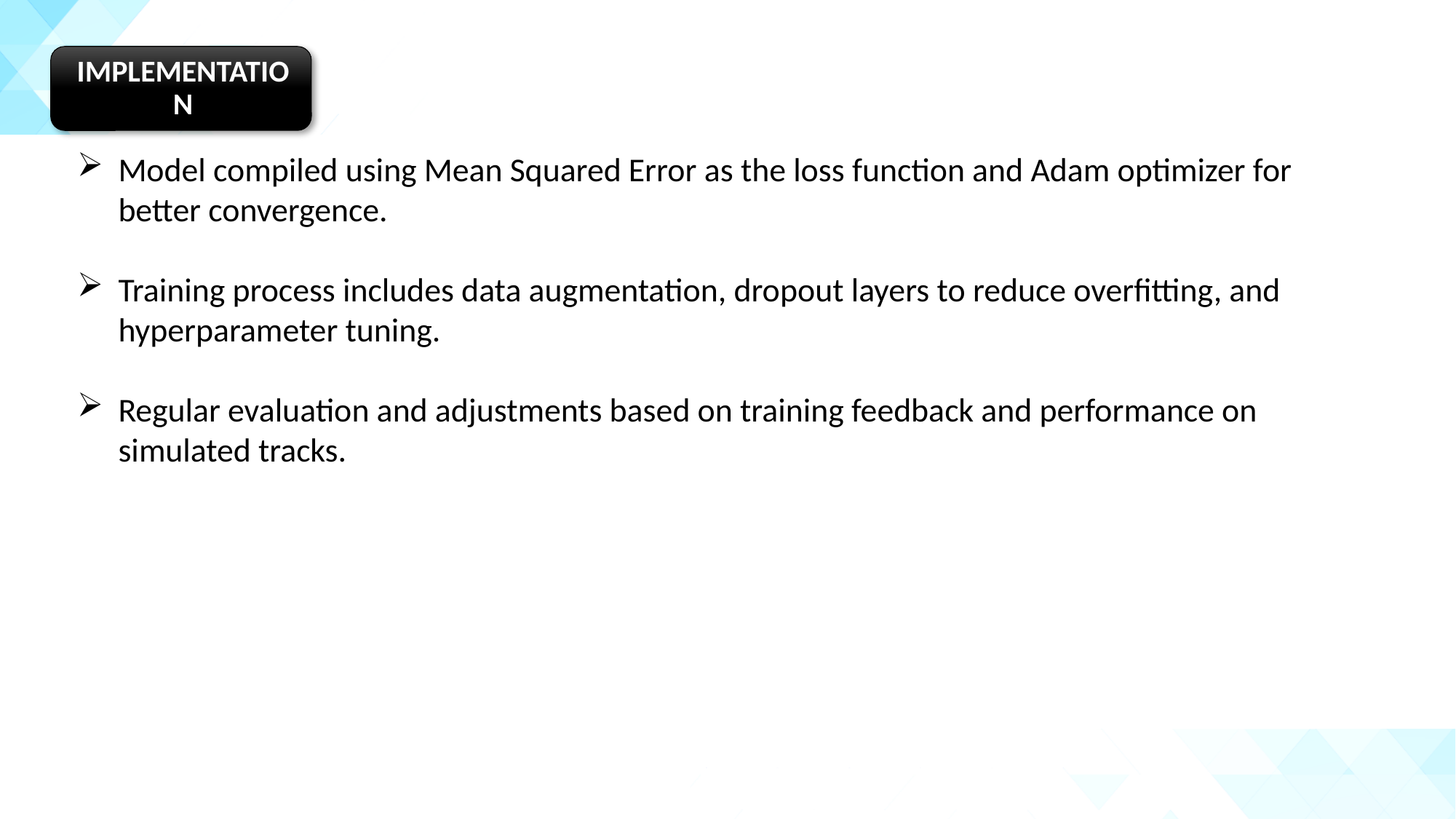

IMPLEMENTATION
Model compiled using Mean Squared Error as the loss function and Adam optimizer for better convergence.

Training process includes data augmentation, dropout layers to reduce overfitting, and hyperparameter tuning.

Regular evaluation and adjustments based on training feedback and performance on simulated tracks.